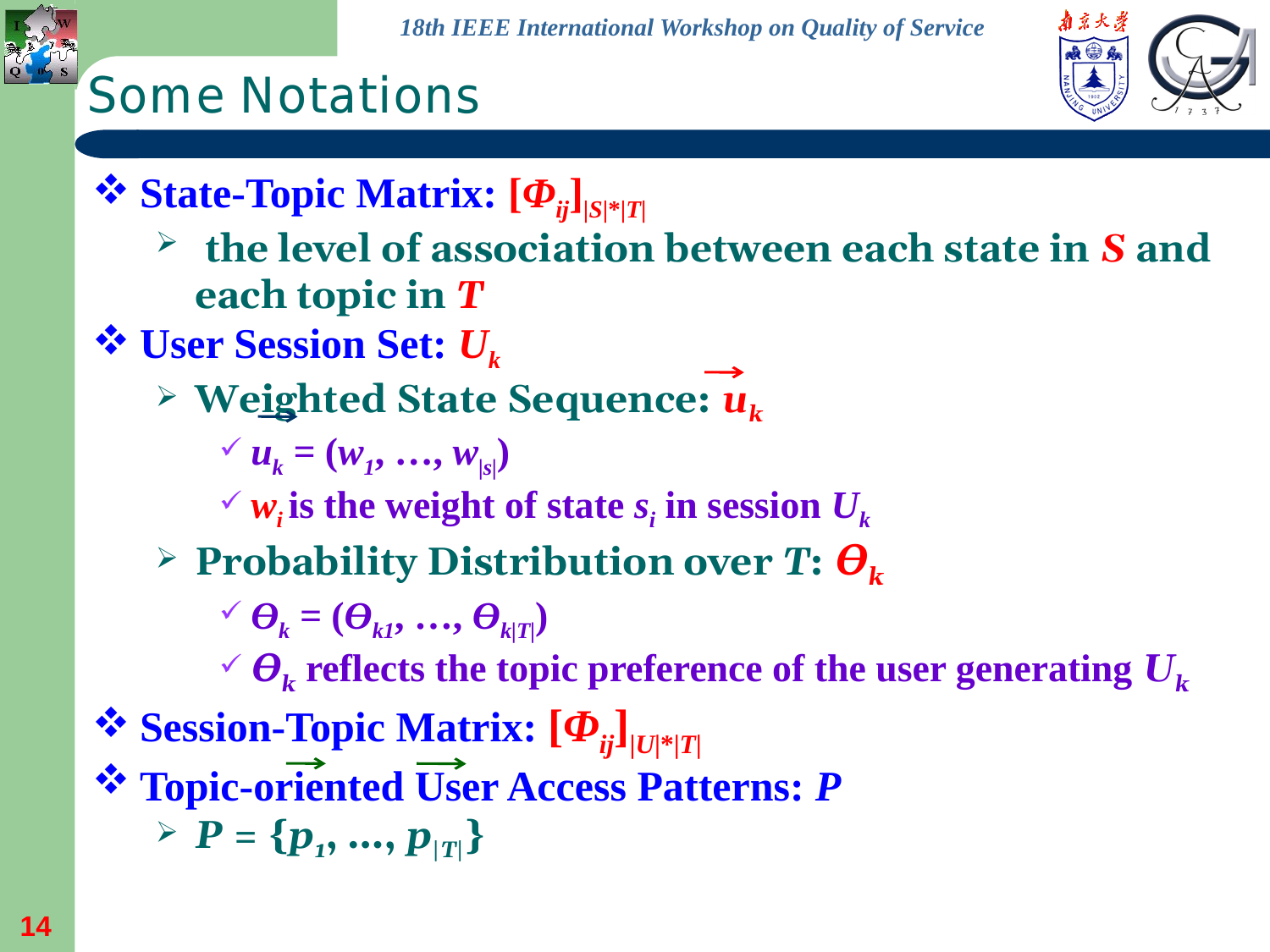

# Some Notations
State-Topic Matrix: [Φij]|S|*|T|
 the level of association between each state in S and each topic in T
User Session Set: Uk
Weighted State Sequence: uk
uk = (w1, …, w|s|)
wi is the weight of state si in session Uk
Probability Distribution over T: ϴk
ϴk = (ϴk1, …, ϴk|T|)
ϴk reflects the topic preference of the user generating Uk
Session-Topic Matrix: [Φij]|U|*|T|
Topic-oriented User Access Patterns: P
P = {p1, …, p|T|}
14